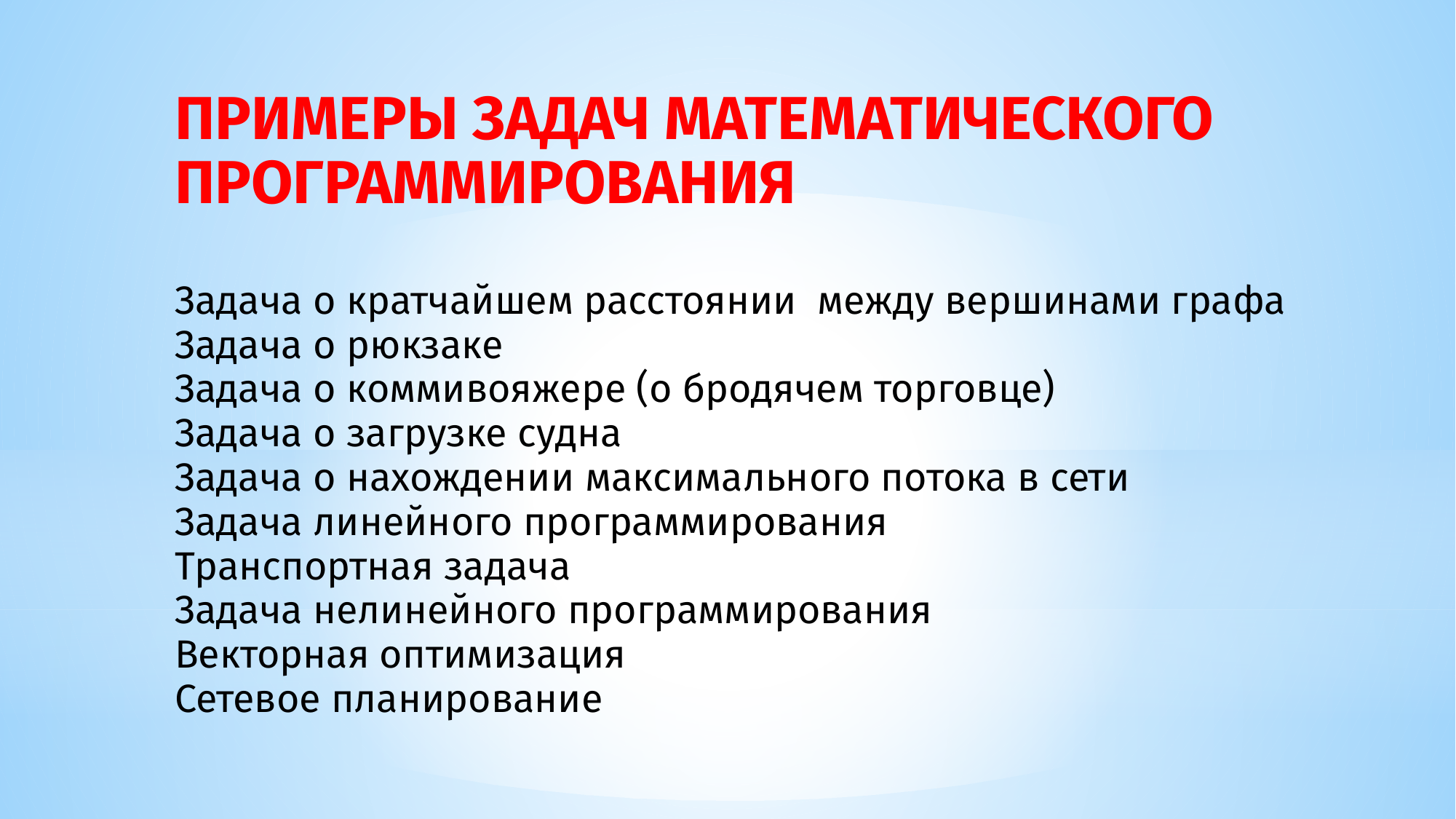

# ПРИМЕРЫ ЗАДАЧ МАТЕМАТИЧЕСКОГО ПРОГРАММИРОВАНИЯ
Задача о кратчайшем расстоянии  между вершинами графа
Задача о рюкзаке
Задача о коммивояжере (о бродячем торговце)
Задача о загрузке судна
Задача о нахождении максимального потока в сети
Задача линейного программирования
Транспортная задача
Задача нелинейного программирования
Векторная оптимизация
Сетевое планирование